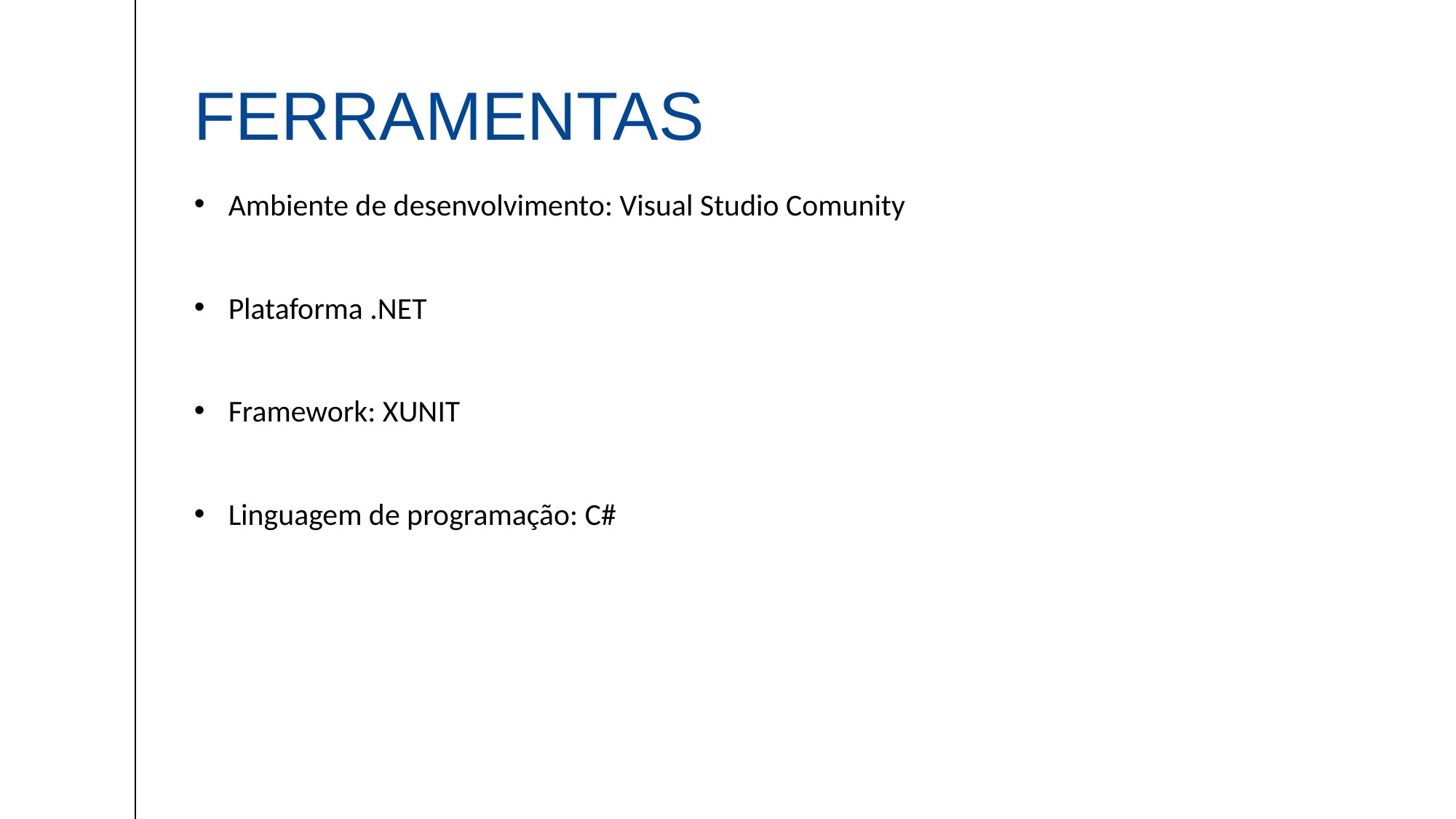

# ferramentas
Ambiente de desenvolvimento: Visual Studio Comunity

Plataforma .NET

Framework: XUNIT

Linguagem de programação: C#